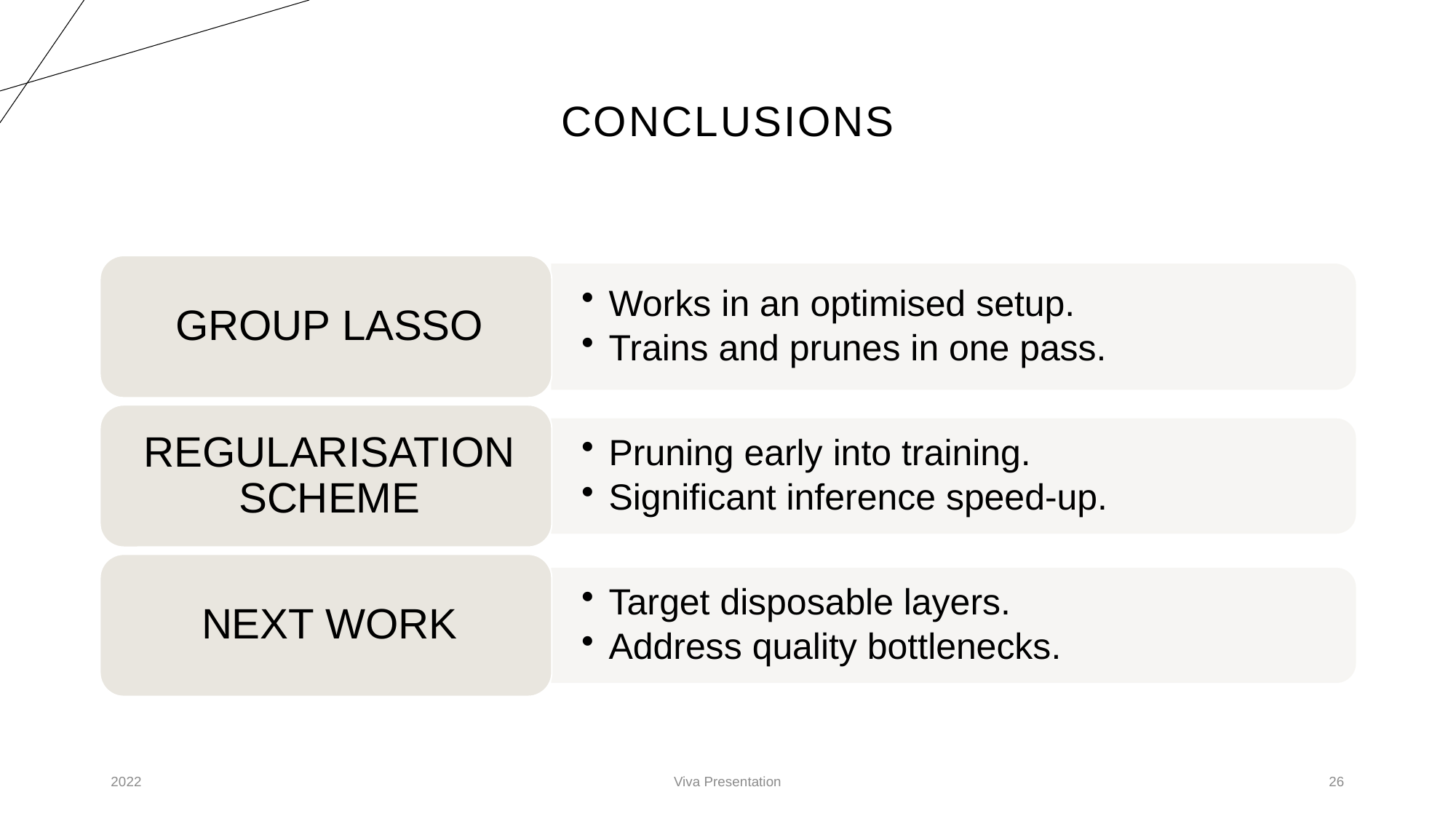

# Conclusions
Works in an optimised setup.
Trains and prunes in one pass.
GROUP LASSO
Pruning early into training.
Significant inference speed-up.
REGULARISATION SCHEME
Target disposable layers.
Address quality bottlenecks.
NEXT WORK
2022
Viva Presentation
26